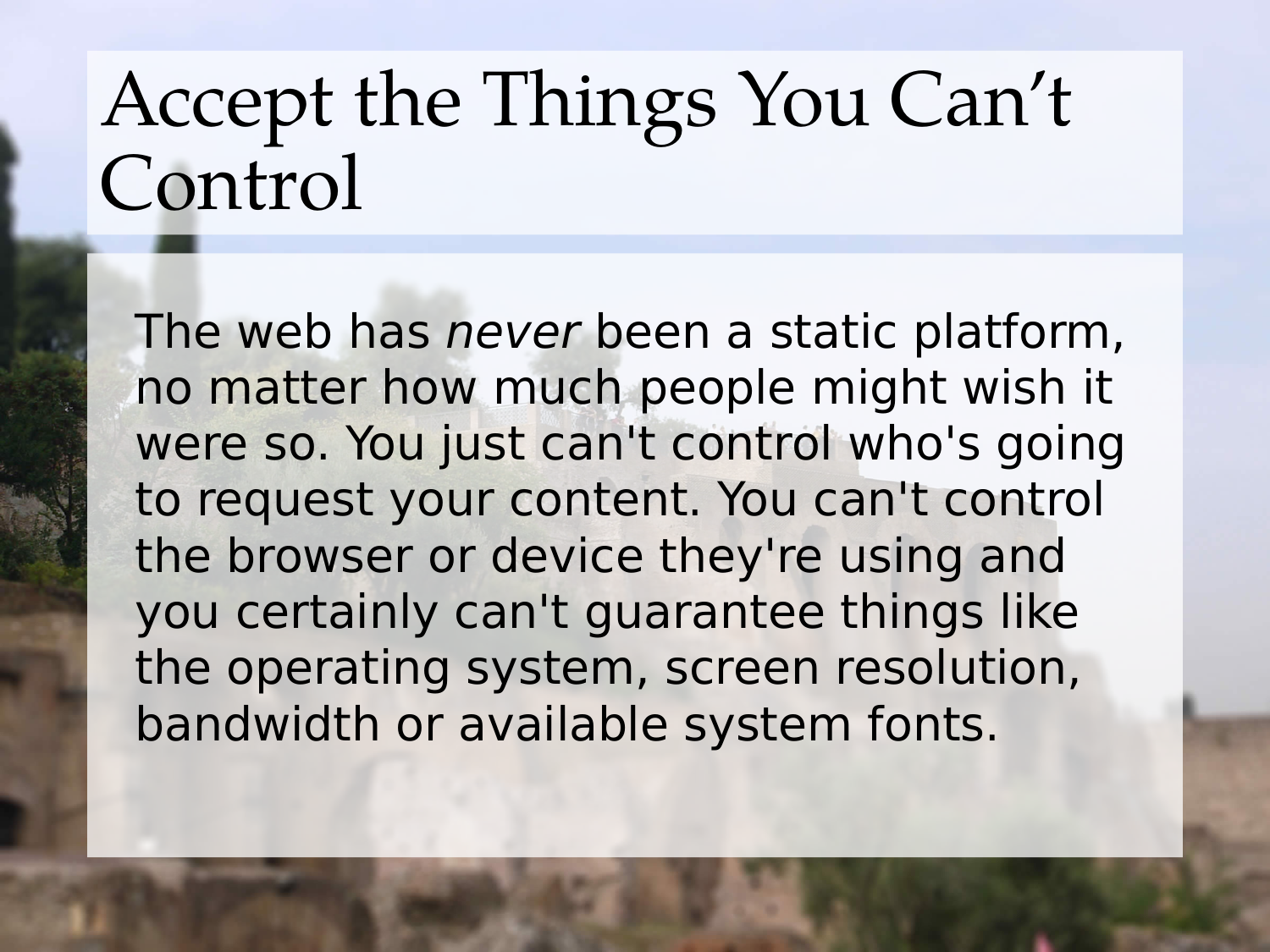

# Accept the Things You Can’t Control
The web has never been a static platform, no matter how much people might wish it were so. You just can't control who's going to request your content. You can't control the browser or device they're using and you certainly can't guarantee things like the operating system, screen resolution, bandwidth or available system fonts.